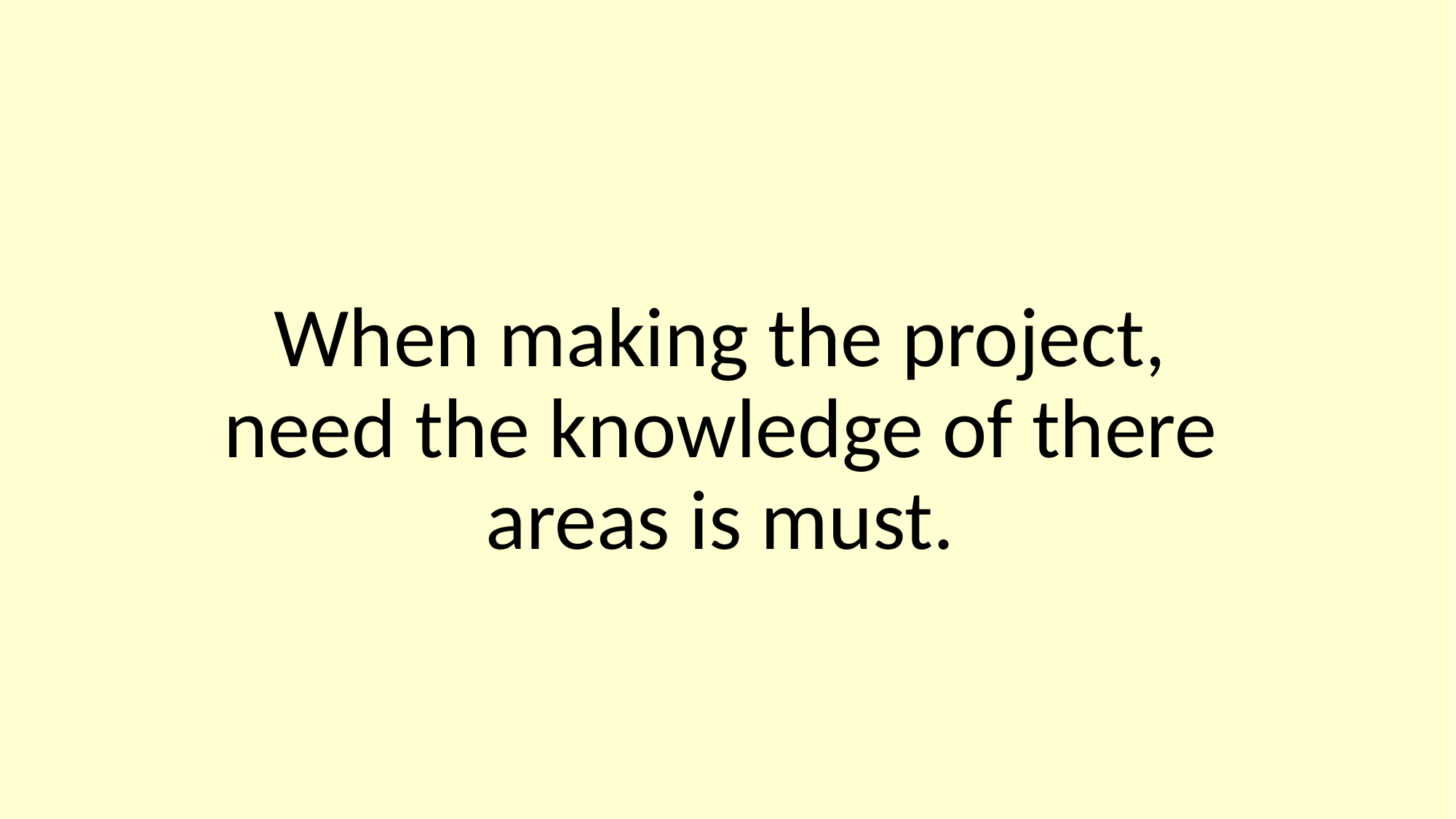

# When making the project, need the knowledge of there areas is must.